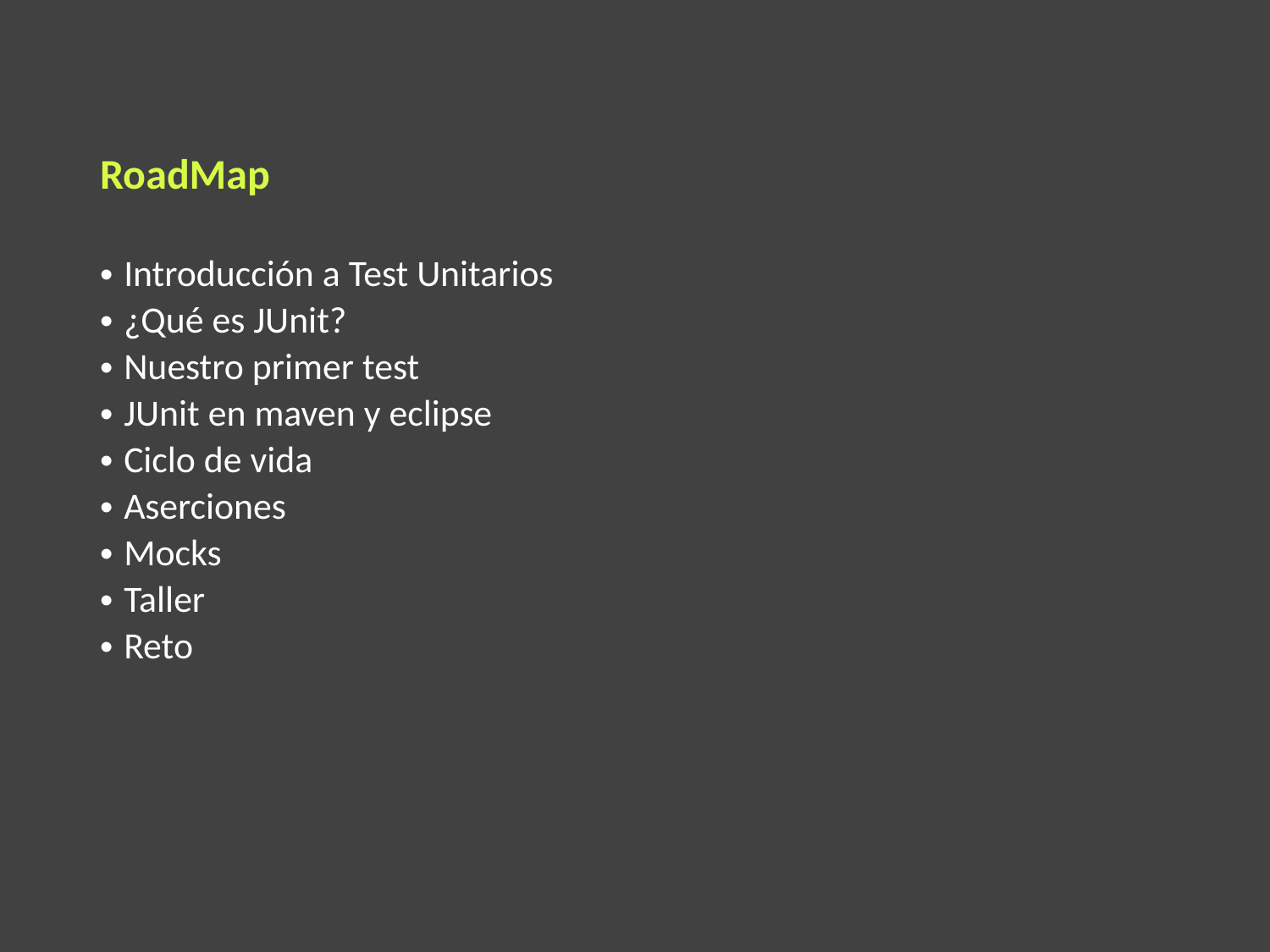

#
RoadMap
Introducción a Test Unitarios
¿Qué es JUnit?
Nuestro primer test
JUnit en maven y eclipse
Ciclo de vida
Aserciones
Mocks
Taller
Reto